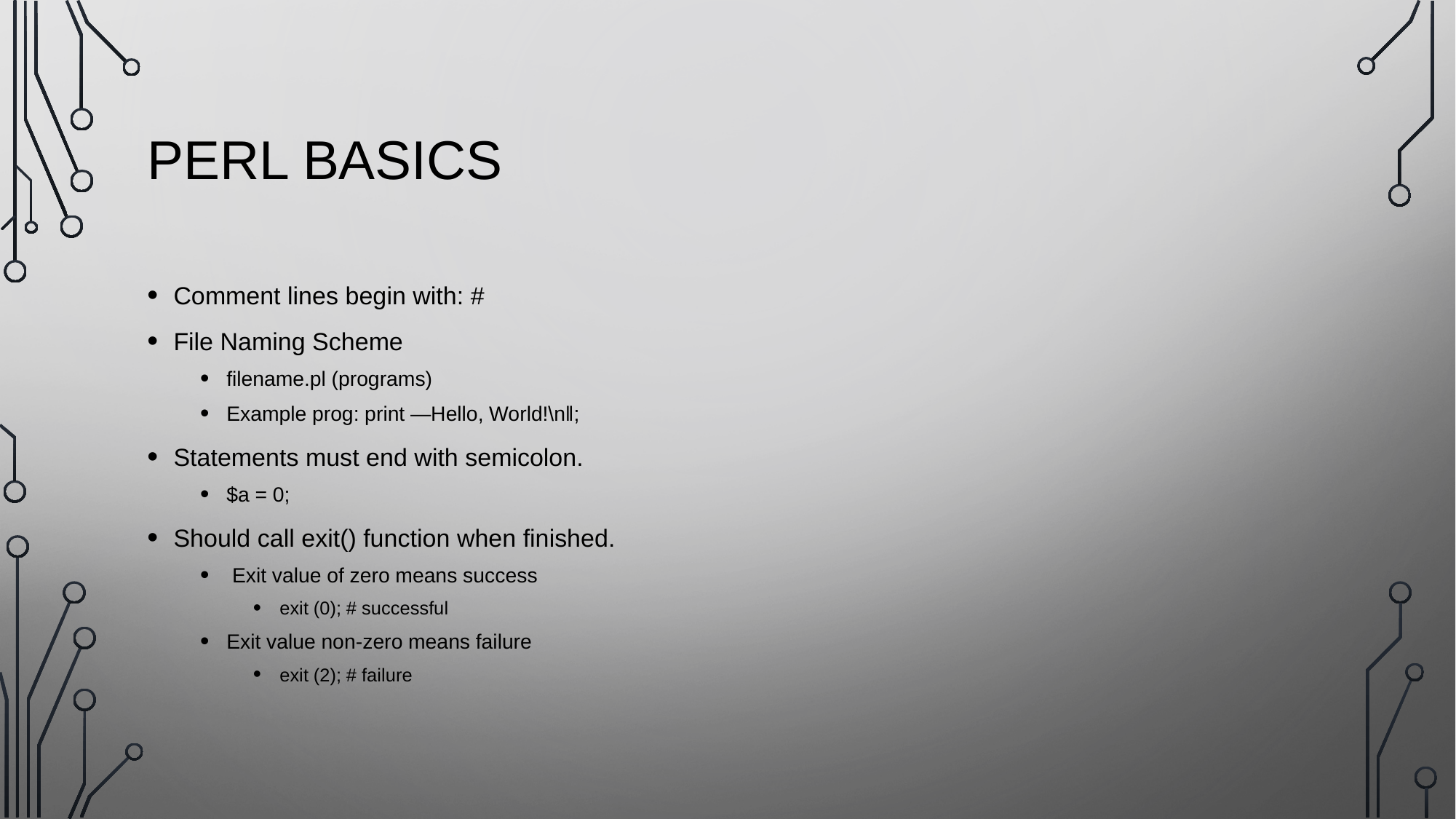

# Perl Basics
Comment lines begin with: #
File Naming Scheme
filename.pl (programs)
Example prog: print ―Hello, World!\n‖;
Statements must end with semicolon.
$a = 0;
Should call exit() function when finished.
 Exit value of zero means success
exit (0); # successful
Exit value non-zero means failure
exit (2); # failure